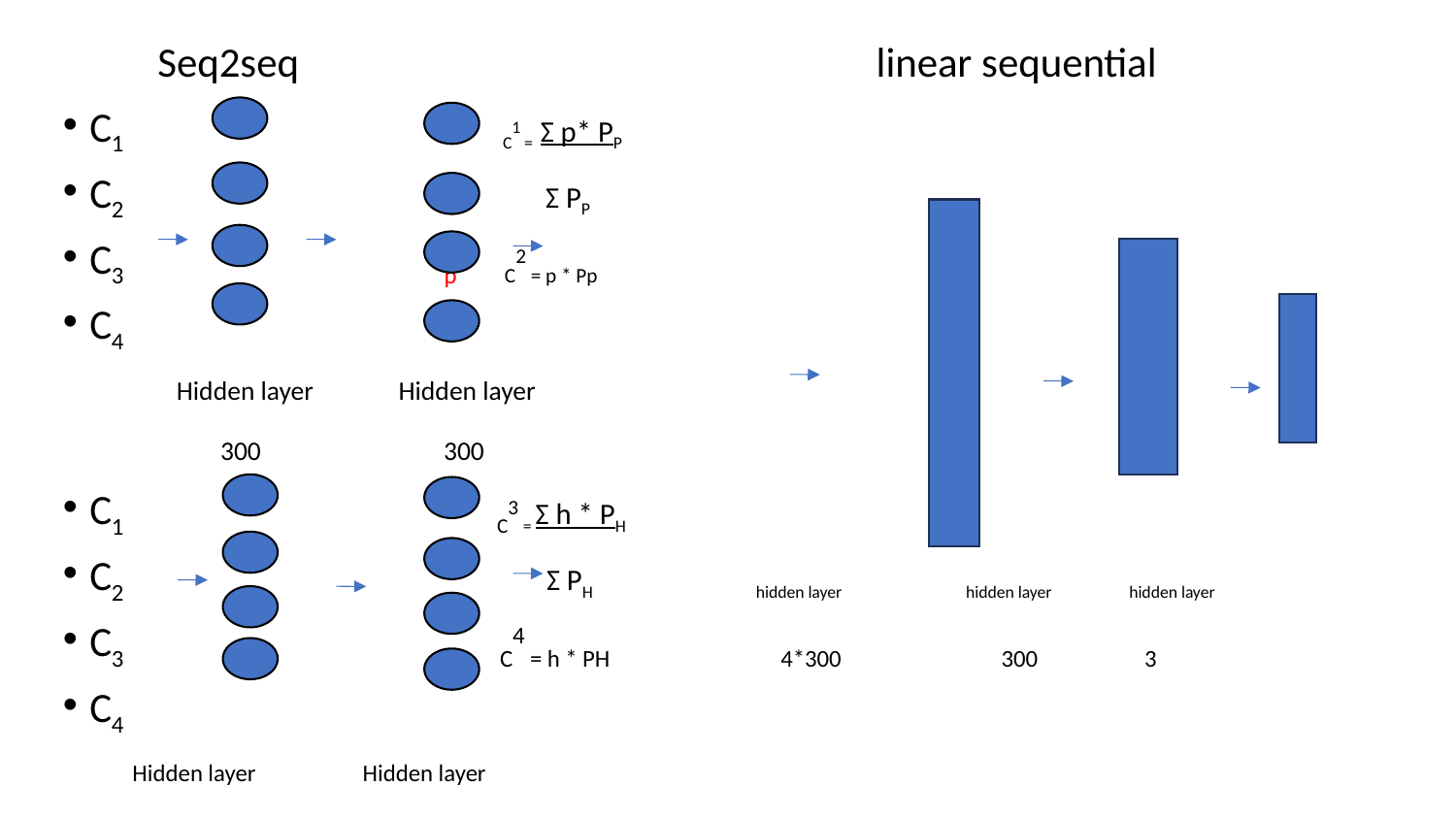

Seq2seq                                                             linear sequential
C1                                                                       C1 =  Σ p* PP
C2                                                                               Σ PP
C3                                                            p         C2 = p * Pp
C4
            Hidden layer              Hidden layer
                 300                    300
C1                                                                       C3 = Σ h * PH
C2                                                                                Σ PH                                          hidden layer                                hidden layer                    hidden layer
C3                                                           h         C4 = h * PH                                4*300                              300                    3
C4
             Hidden layer                    Hidden layer